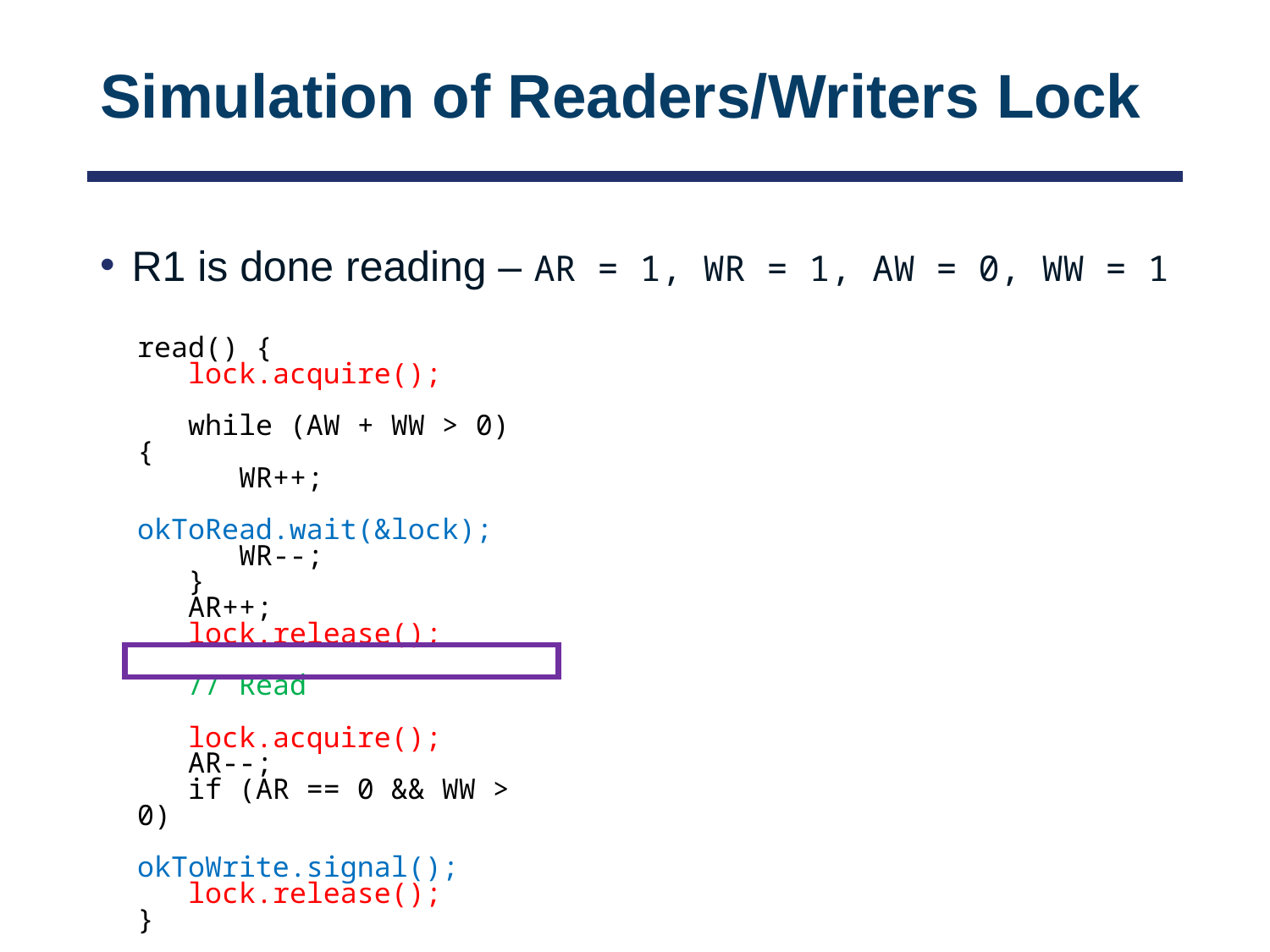

# Simulation of Readers/Writers Lock
R1 is done reading – AR = 1, WR = 1, AW = 0, WW = 1
read() {
   lock.acquire();
   while (AW + WW > 0) {
      WR++;
      okToRead.wait(&lock);
      WR--;
   }
   AR++;
   lock.release();

   // Read

   lock.acquire();
   AR--;
   if (AR == 0 && WW > 0)
      okToWrite.signal();
   lock.release();
}